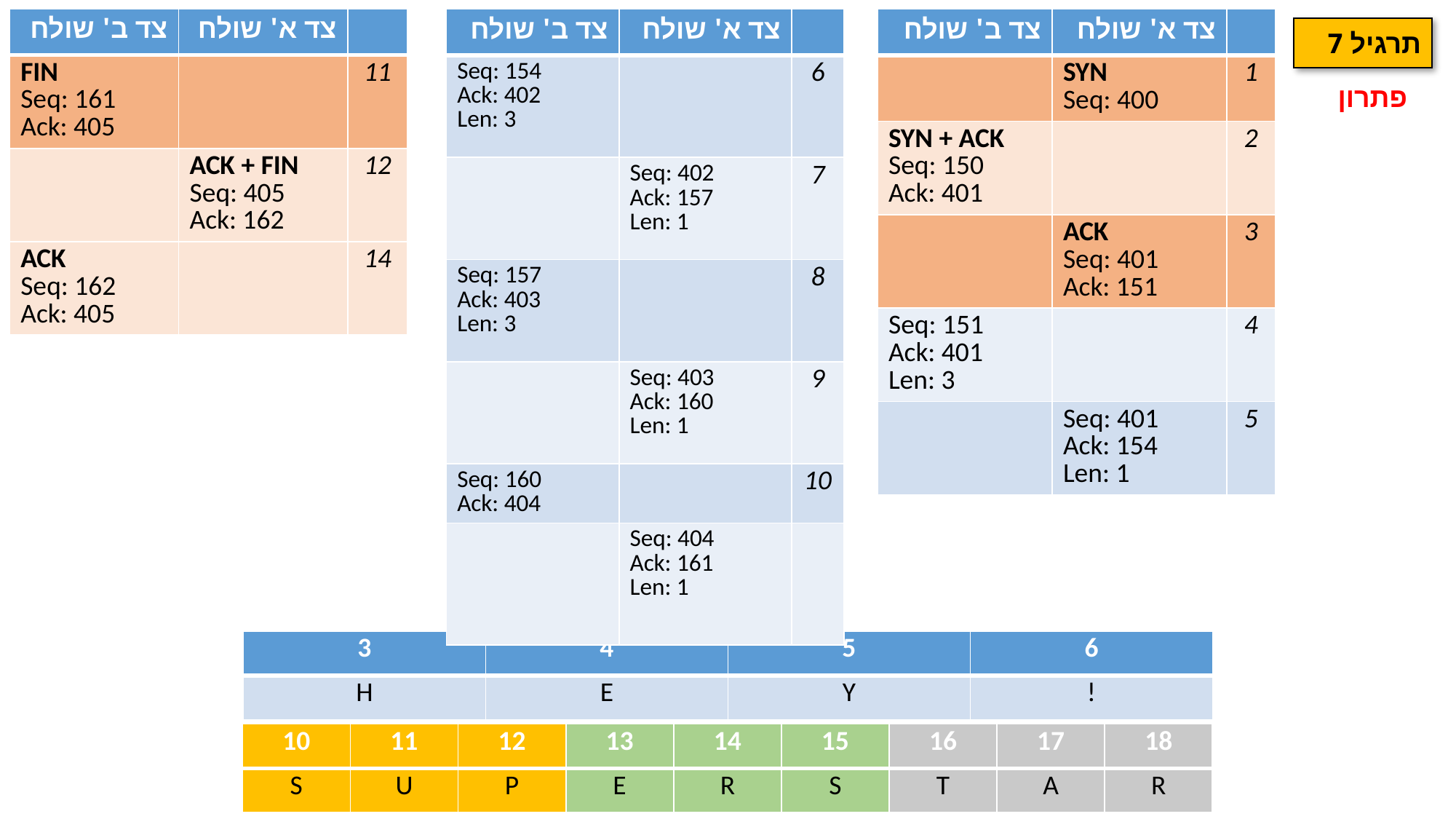

| צד ב' שולח | צד א' שולח |  |
| --- | --- | --- |
| FIN Seq: 161 Ack: 405 |  | 11 |
|  | ACK + FIN Seq: 405 Ack: 162 | 12 |
| ACK Seq: 162 Ack: 405 |  | 14 |
| צד ב' שולח | צד א' שולח |  |
| --- | --- | --- |
| Seq: 154 Ack: 402 Len: 3 |  | 6 |
|  | Seq: 402 Ack: 157 Len: 1 | 7 |
| Seq: 157 Ack: 403 Len: 3 |  | 8 |
|  | Seq: 403 Ack: 160 Len: 1 | 9 |
| Seq: 160 Ack: 404 |  | 10 |
|  | Seq: 404 Ack: 161 Len: 1 |  |
| צד ב' שולח | צד א' שולח |  |
| --- | --- | --- |
|  | SYN Seq: 400 | 1 |
| SYN + ACK Seq: 150 Ack: 401 |  | 2 |
|  | ACK Seq: 401 Ack: 151 | 3 |
| Seq: 151 Ack: 401 Len: 3 |  | 4 |
|  | Seq: 401 Ack: 154 Len: 1 | 5 |
תרגיל 7
פתרון
| 3 | 4 | 5 | 6 |
| --- | --- | --- | --- |
| H | E | Y | ! |
| 10 | 11 | 12 | 13 | 14 | 15 | 16 | 17 | 18 |
| --- | --- | --- | --- | --- | --- | --- | --- | --- |
| S | U | P | E | R | S | T | A | R |